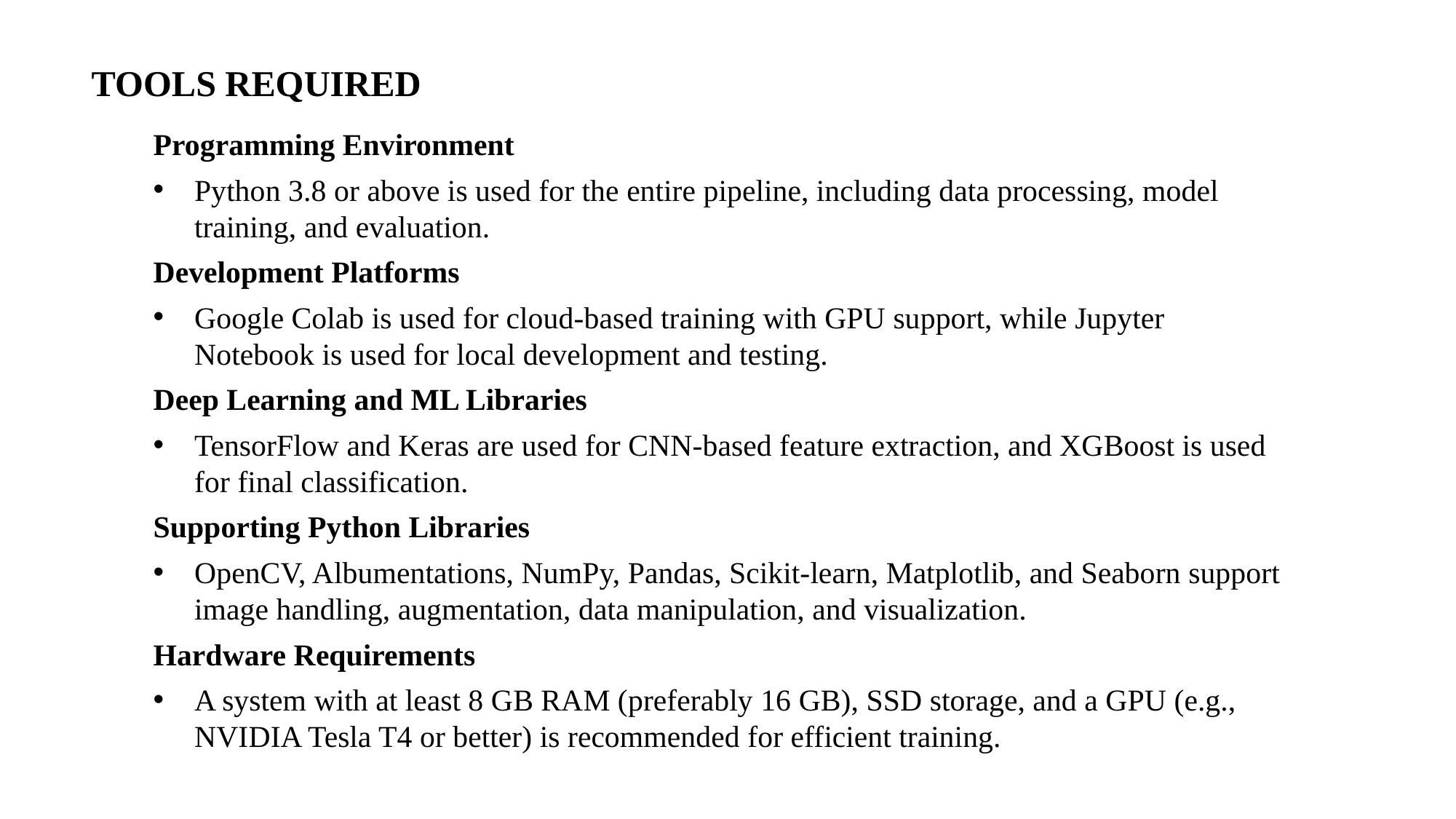

TOOLS REQUIRED
Programming Environment
Python 3.8 or above is used for the entire pipeline, including data processing, model training, and evaluation.
Development Platforms
Google Colab is used for cloud-based training with GPU support, while Jupyter Notebook is used for local development and testing.
Deep Learning and ML Libraries
TensorFlow and Keras are used for CNN-based feature extraction, and XGBoost is used for final classification.
Supporting Python Libraries
OpenCV, Albumentations, NumPy, Pandas, Scikit-learn, Matplotlib, and Seaborn support image handling, augmentation, data manipulation, and visualization.
Hardware Requirements
A system with at least 8 GB RAM (preferably 16 GB), SSD storage, and a GPU (e.g., NVIDIA Tesla T4 or better) is recommended for efficient training.